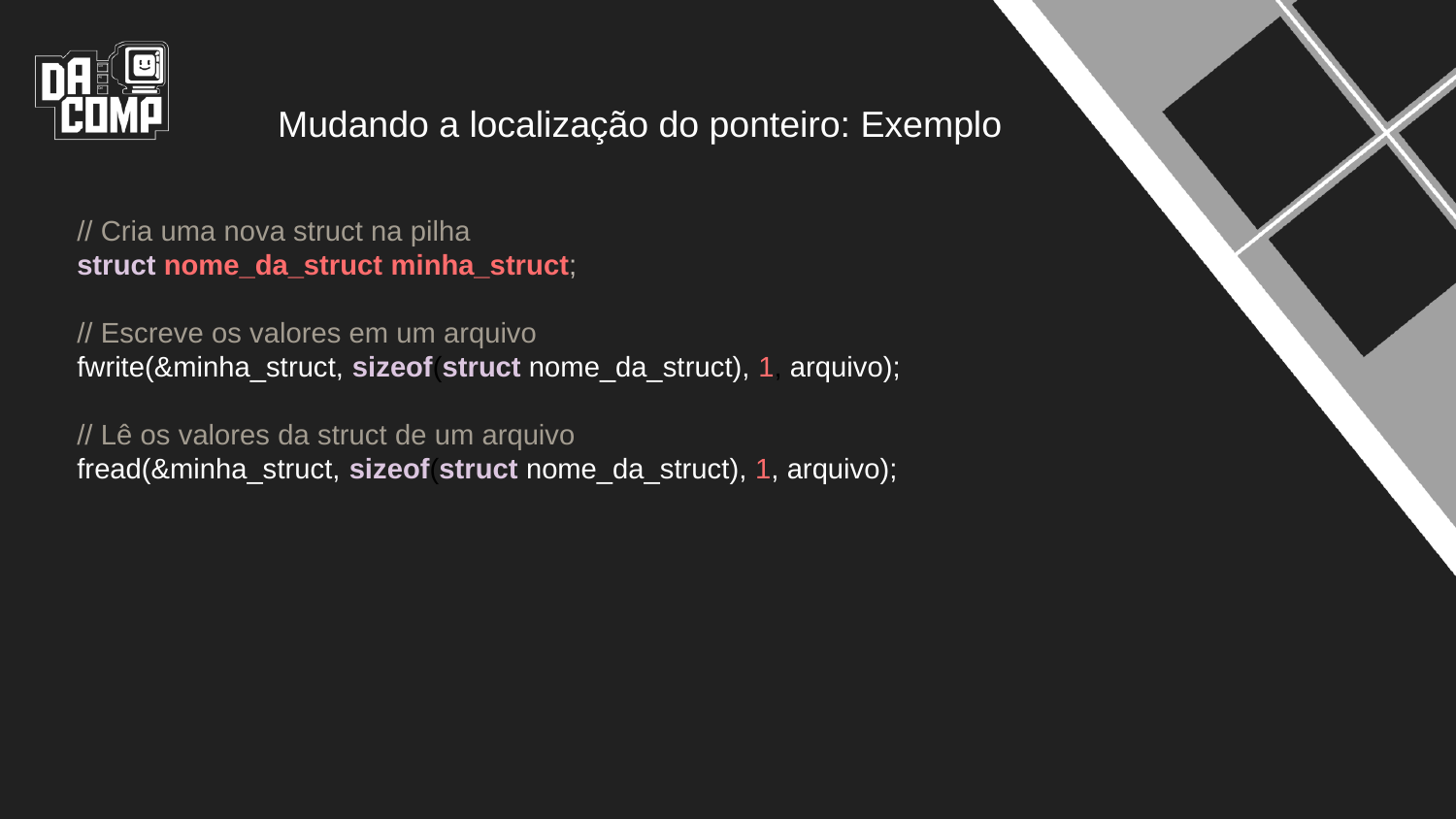

Mudando a localização do ponteiro: Exemplo
// Cria uma nova struct na pilha
struct nome_da_struct minha_struct;

// Escreve os valores em um arquivo
fwrite(&minha_struct, sizeof(struct nome_da_struct), 1, arquivo);

// Lê os valores da struct de um arquivo
fread(&minha_struct, sizeof(struct nome_da_struct), 1, arquivo);